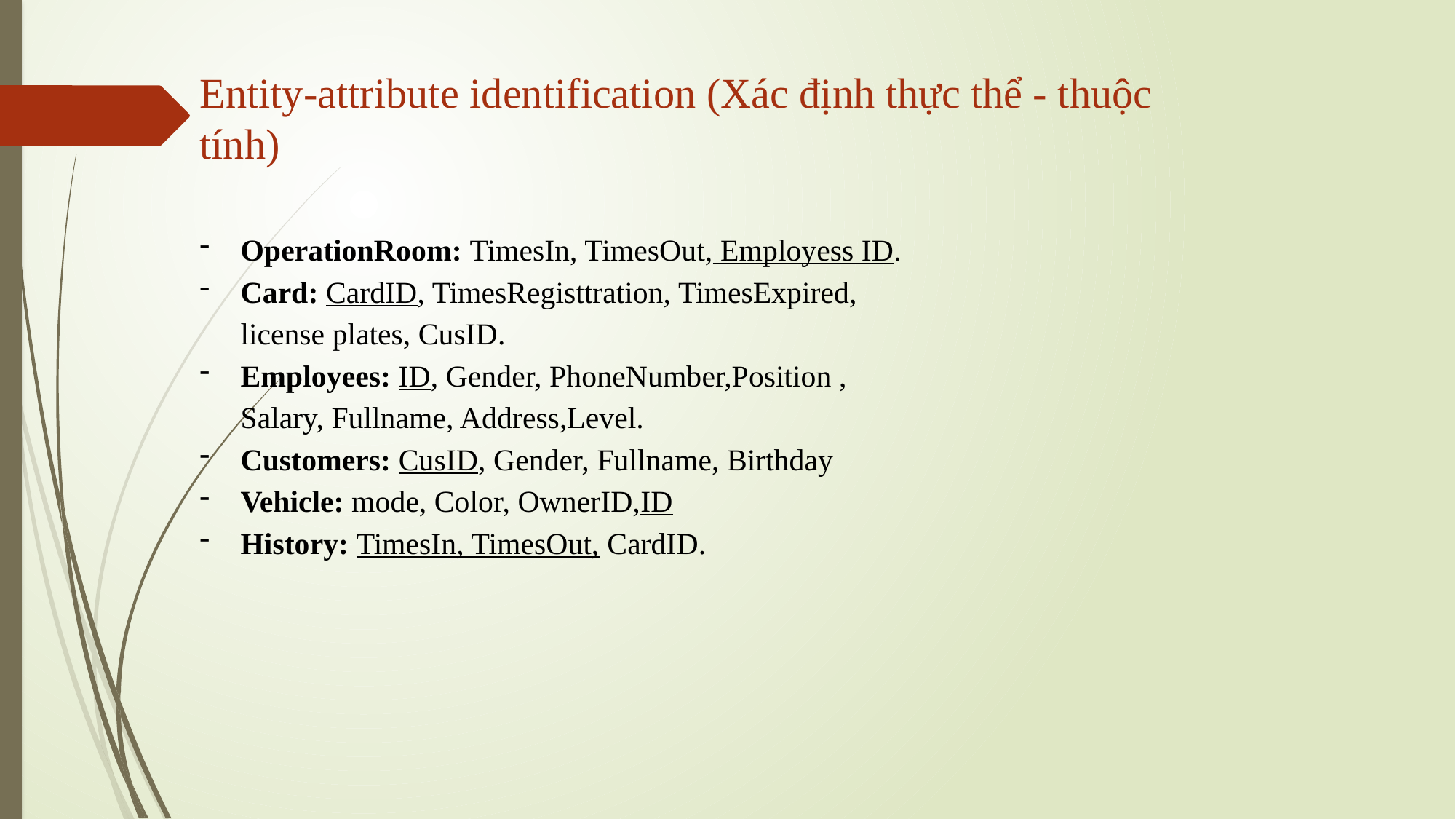

# Entity-attribute identification (Xác định thực thể - thuộc tính)
OperationRoom: TimesIn, TimesOut, Employess ID.
Card: CardID, TimesRegisttration, TimesExpired, license plates, CusID.
Employees: ID, Gender, PhoneNumber,Position , Salary, Fullname, Address,Level.
Customers: CusID, Gender, Fullname, Birthday
Vehicle: mode, Color, OwnerID,ID
History: TimesIn, TimesOut, CardID.